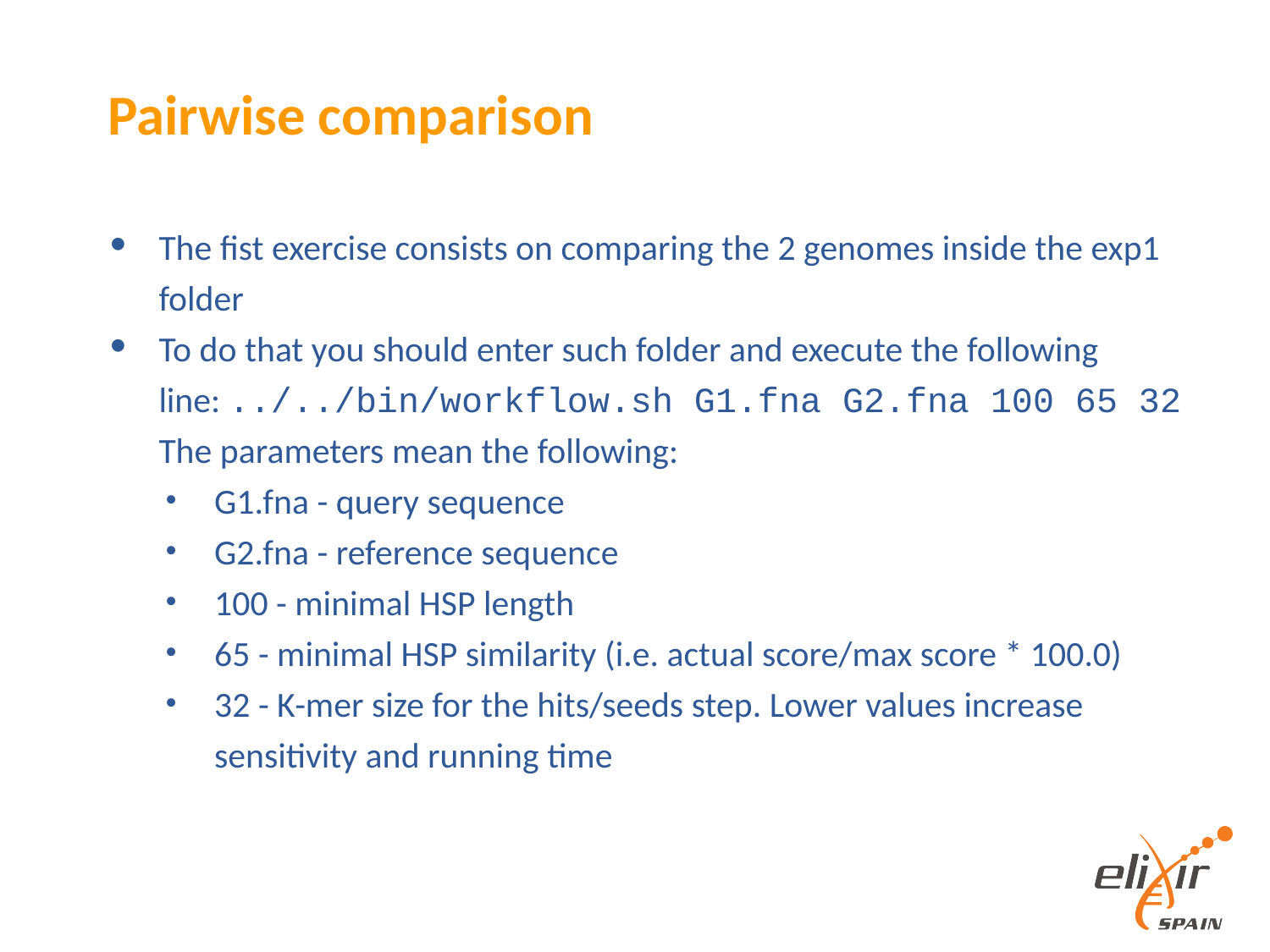

# Pairwise comparison
The fist exercise consists on comparing the 2 genomes inside the exp1 folder
To do that you should enter such folder and execute the following line: ../../bin/workflow.sh G1.fna G2.fna 100 65 32 The parameters mean the following:
G1.fna - query sequence
G2.fna - reference sequence
100 - minimal HSP length
65 - minimal HSP similarity (i.e. actual score/max score * 100.0)
32 - K-mer size for the hits/seeds step. Lower values increase sensitivity and running time